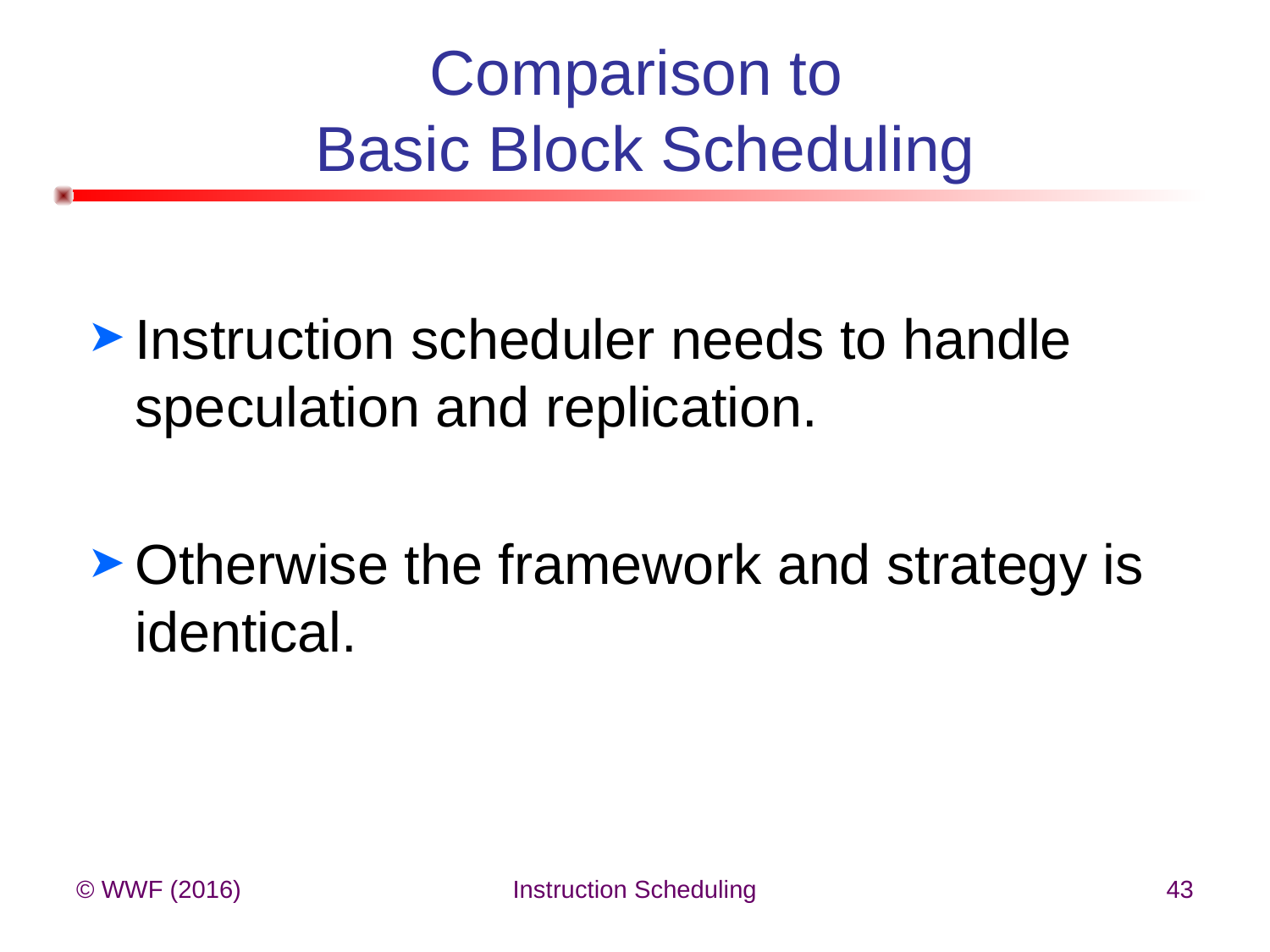

# Comparison to Basic Block Scheduling
Instruction scheduler needs to handle speculation and replication.

Otherwise the framework and strategy is identical.
© WWF (2016)
Instruction Scheduling
43